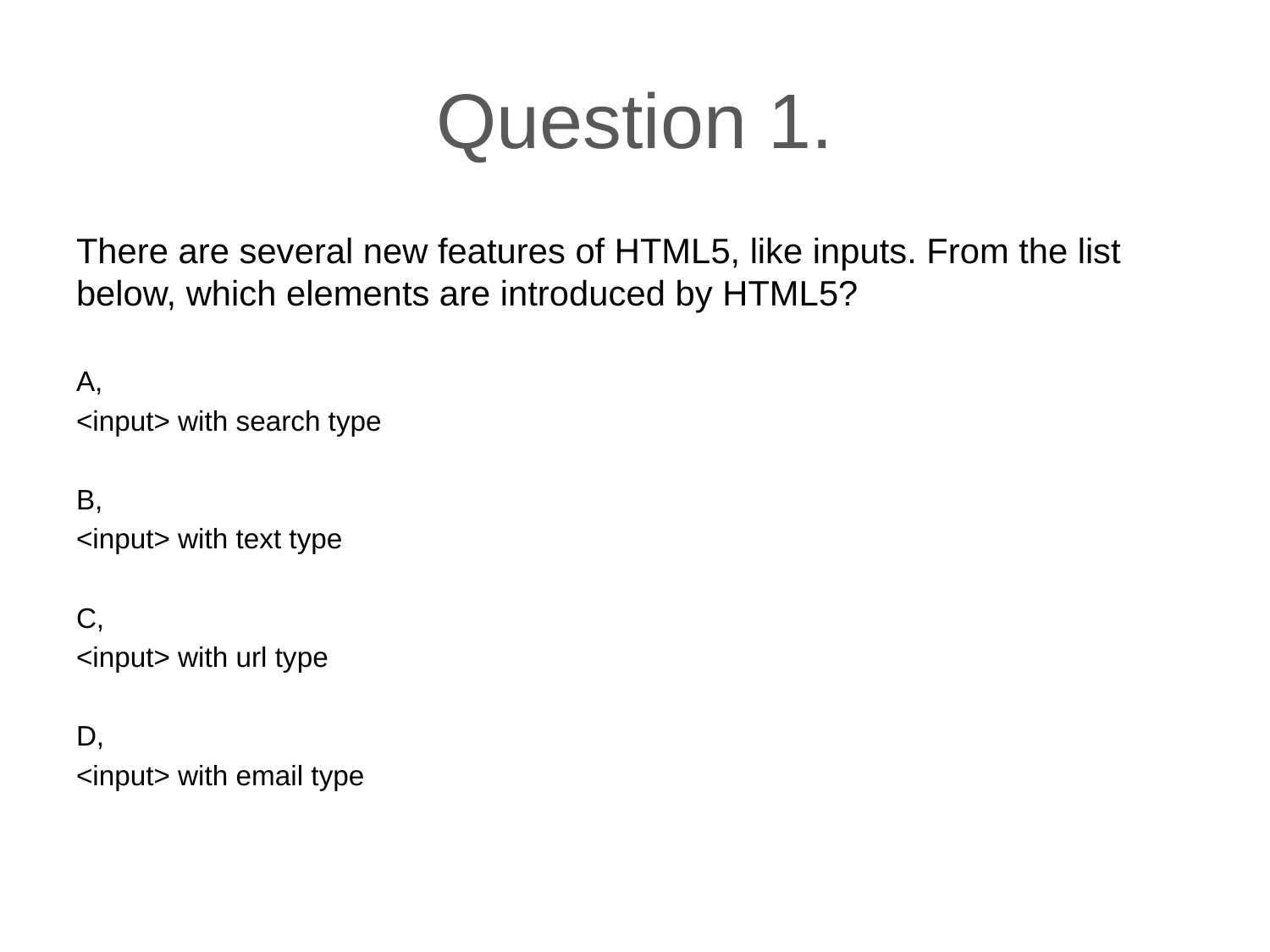

# Question 1.
There are several new features of HTML5, like inputs. From the list below, which elements are introduced by HTML5?

A,
<input> with search type

B,
<input> with text type

C,
<input> with url type

D,
<input> with email type